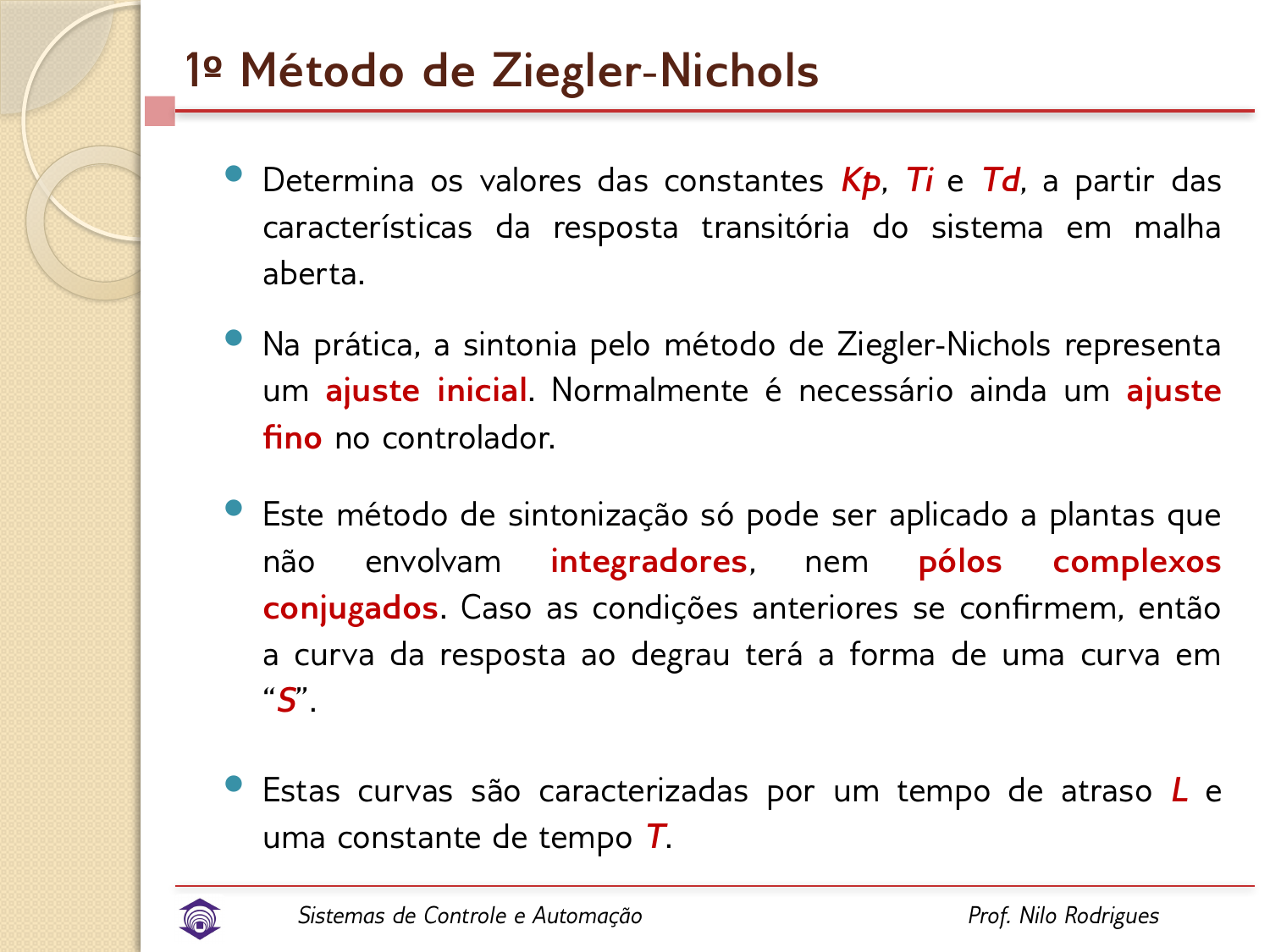

# 1º Método de Ziegler-Nichols

Determina os valores das constantes Kp, Ti e Td, a partir das características da resposta transitória do sistema em malha aberta.
Na prática, a sintonia pelo método de Ziegler-Nichols representa um ajuste inicial. Normalmente é necessário ainda um ajuste fino no controlador.
Este método de sintonização só pode ser aplicado a plantas que não envolvam integradores, nem pólos complexos conjugados. Caso as condições anteriores se confirmem, então a curva da resposta ao degrau terá a forma de uma curva em “S”.
Estas curvas são caracterizadas por um tempo de atraso L e uma constante de tempo T.